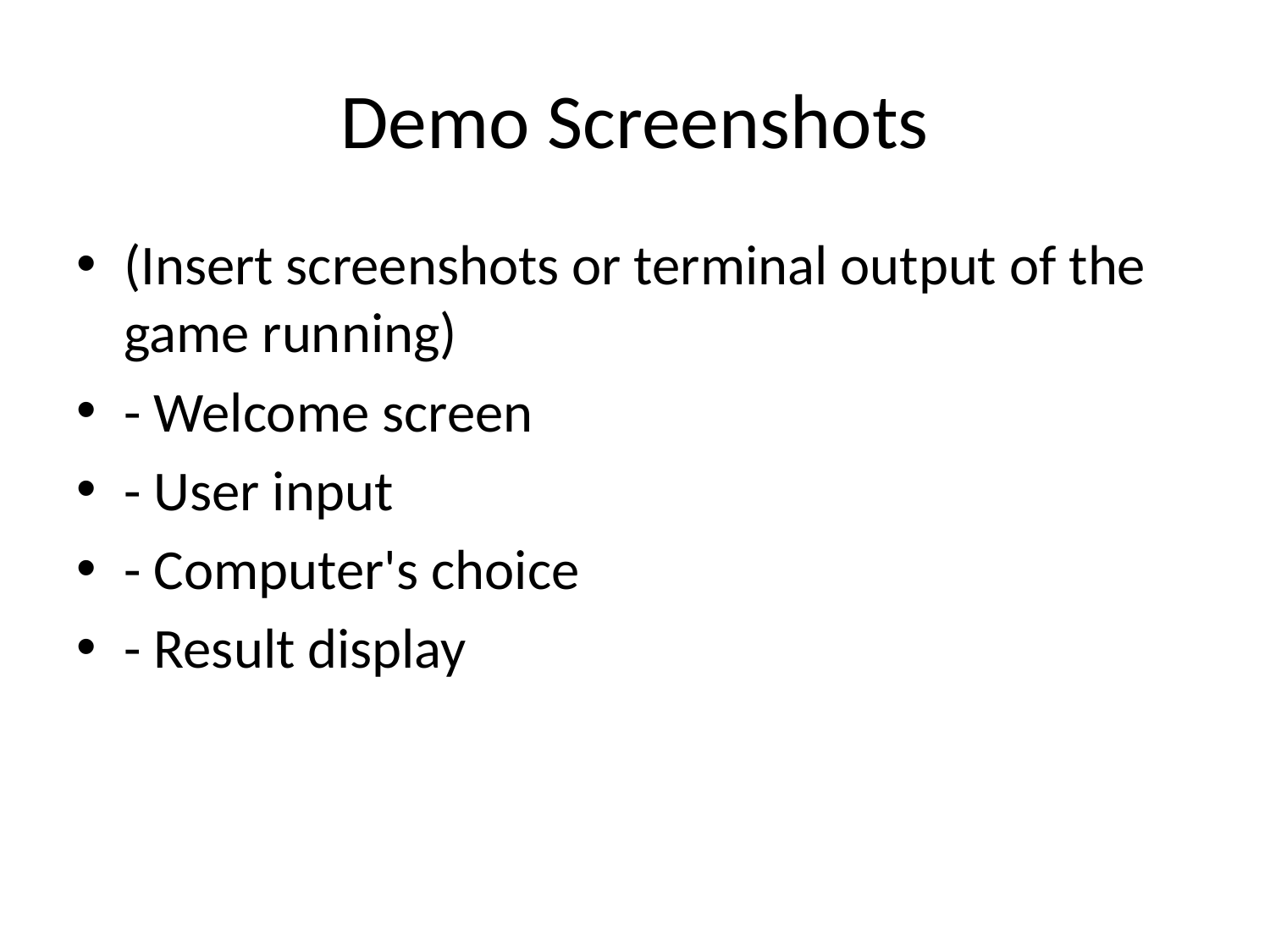

# Demo Screenshots
(Insert screenshots or terminal output of the game running)
- Welcome screen
- User input
- Computer's choice
- Result display